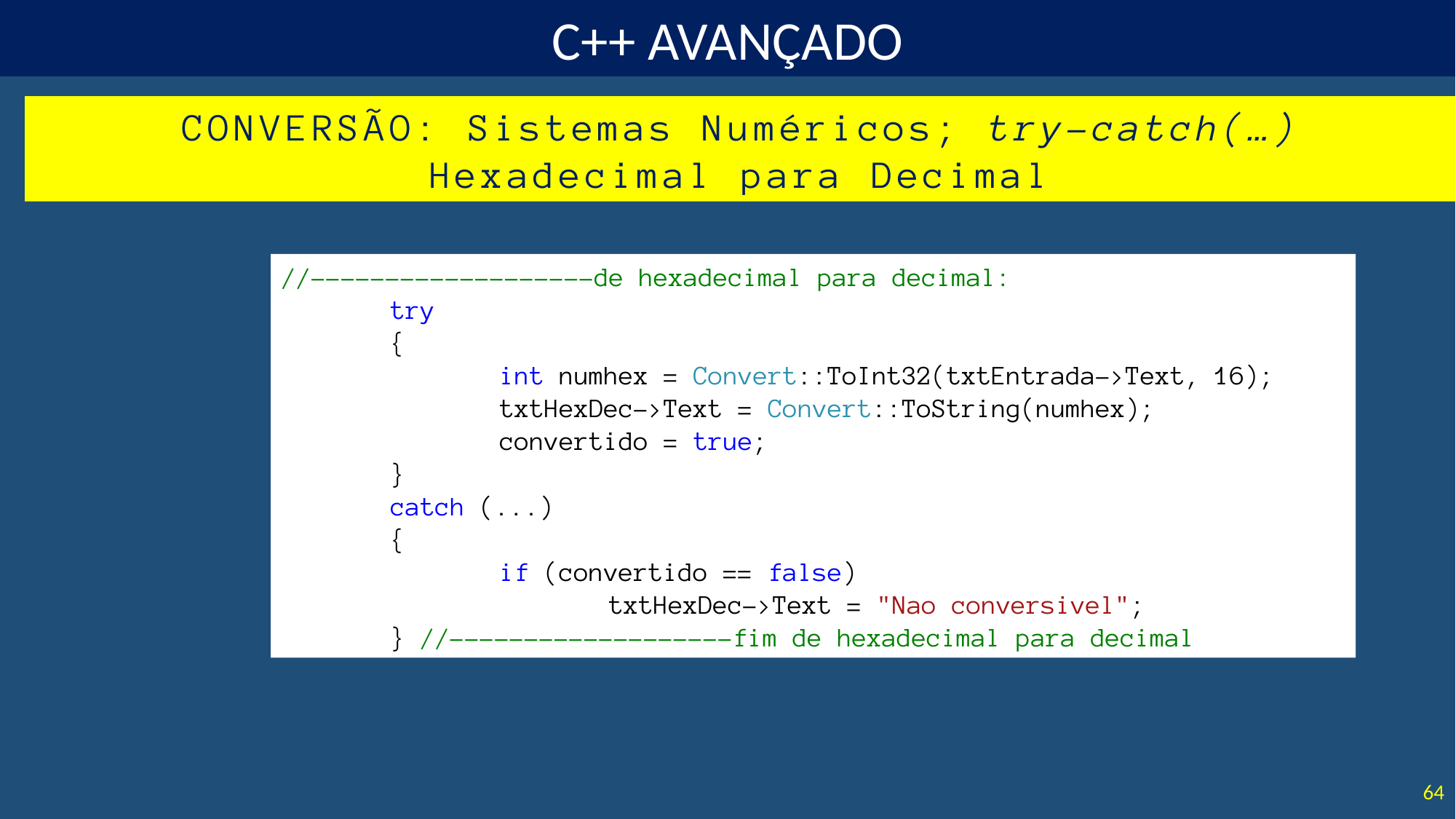

CONVERSÃO: Sistemas Numéricos; try-catch(…)
Hexadecimal para Decimal
//-------------------de hexadecimal para decimal:
	try
	{
		int numhex = Convert::ToInt32(txtEntrada->Text, 16);
		txtHexDec->Text = Convert::ToString(numhex);
		convertido = true;
	}
	catch (...)
	{
		if (convertido == false)
			txtHexDec->Text = "Nao conversivel";
	} //-------------------fim de hexadecimal para decimal